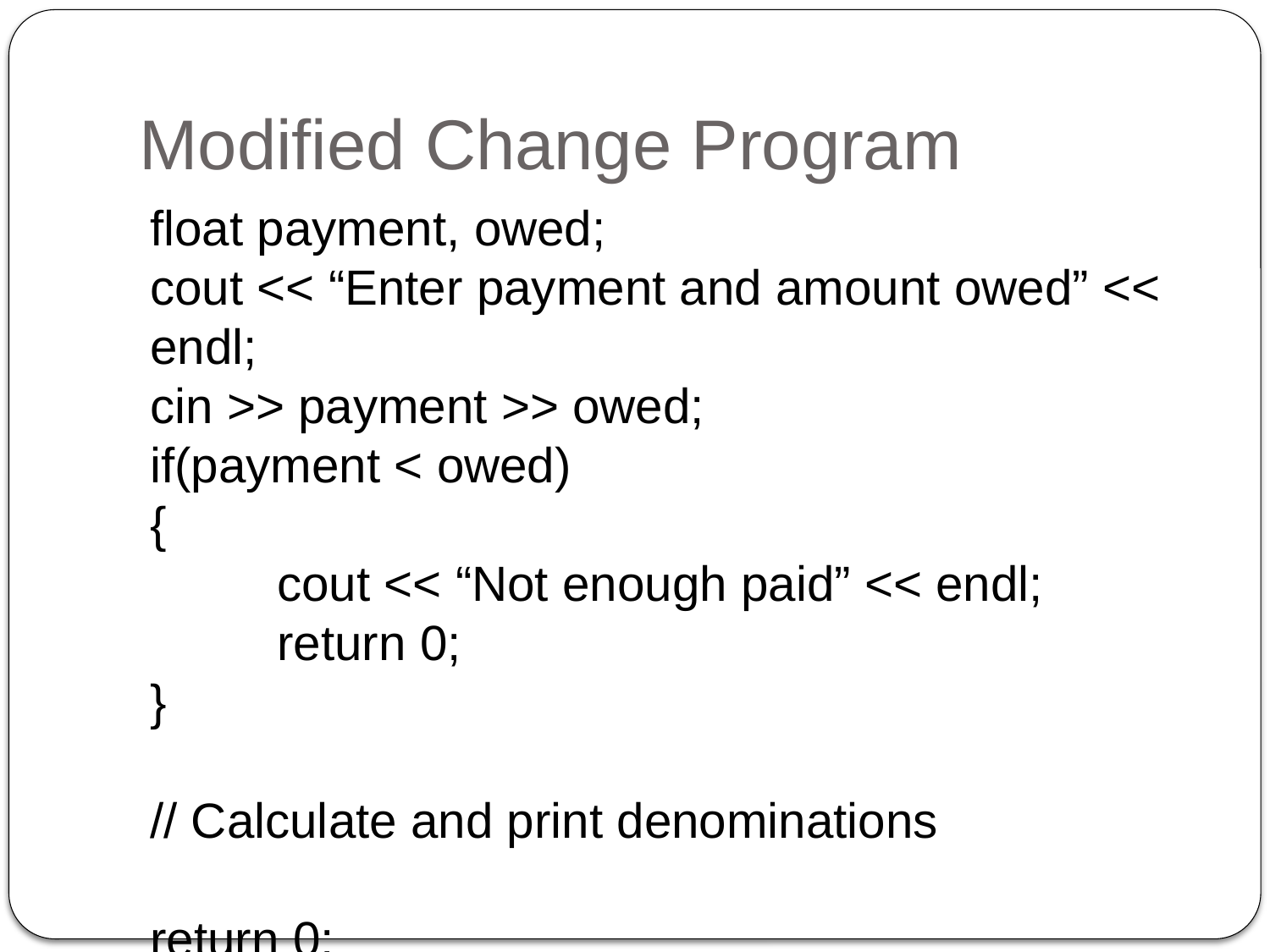

# Modified Change Program
float payment, owed;
cout << “Enter payment and amount owed” << endl;
cin >> payment >> owed;
if(payment < owed)
{
	cout << “Not enough paid” << endl;
	return 0;
}

// Calculate and print denominations

return 0;